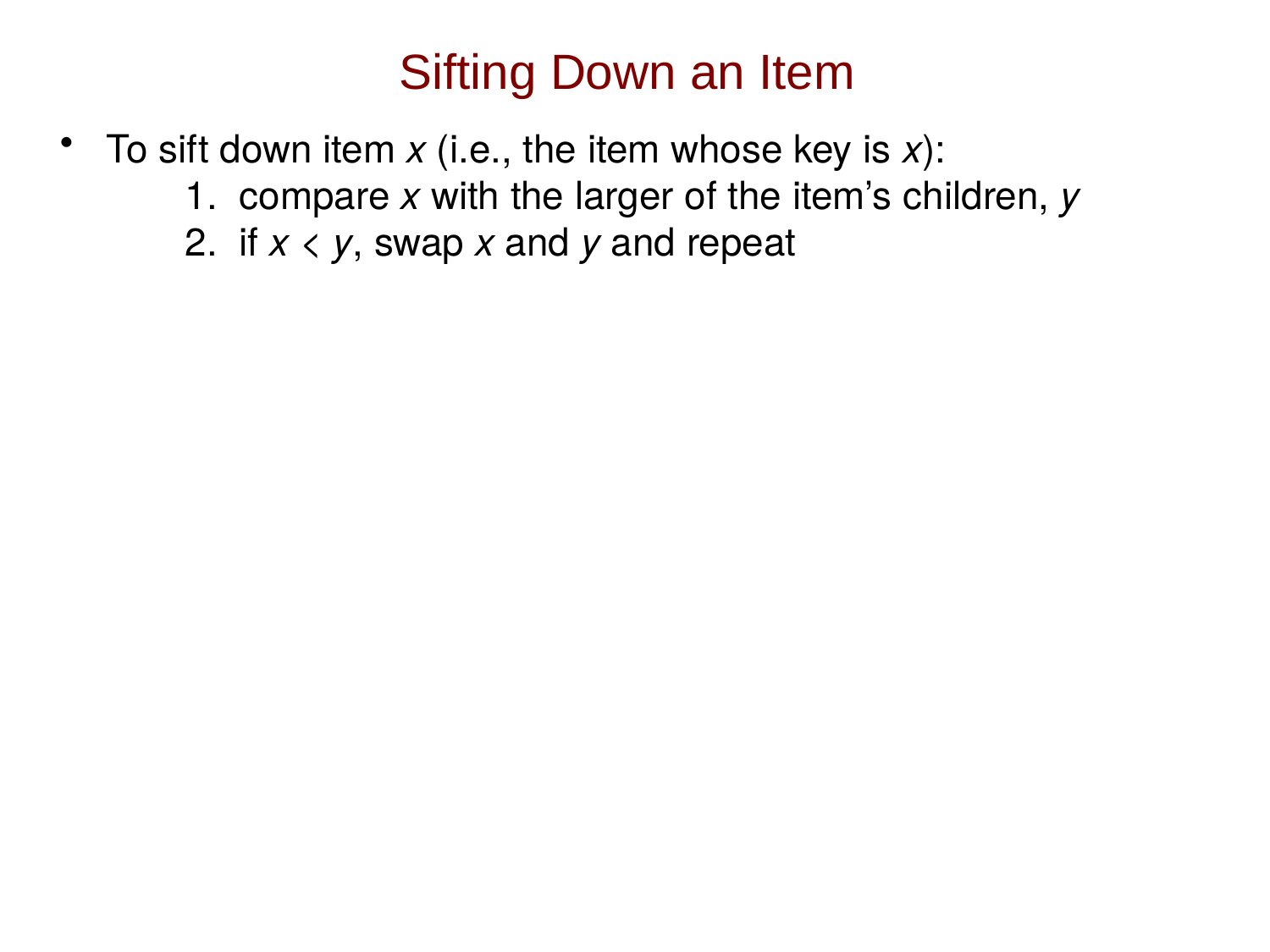

# Sifting Down an Item
To sift down item x (i.e., the item whose key is x):
		1.  compare x with the larger of the item’s children, y
		2.  if x < y, swap x and y and repeat